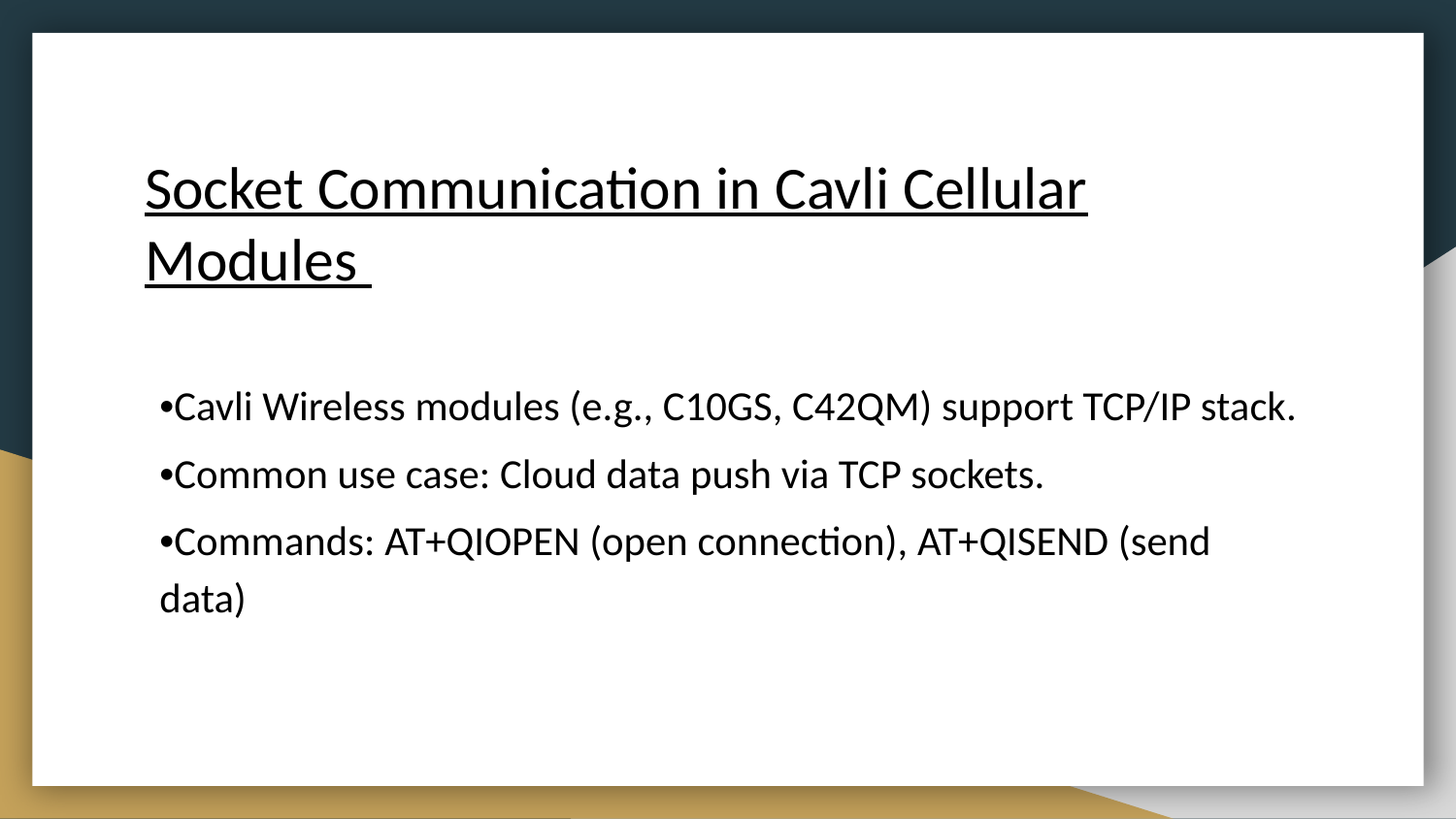

# Socket Communication in Cavli Cellular Modules

•Cavli Wireless modules (e.g., C10GS, C42QM) support TCP/IP stack.
•Common use case: Cloud data push via TCP sockets.
•Commands: AT+QIOPEN (open connection), AT+QISEND (send data)